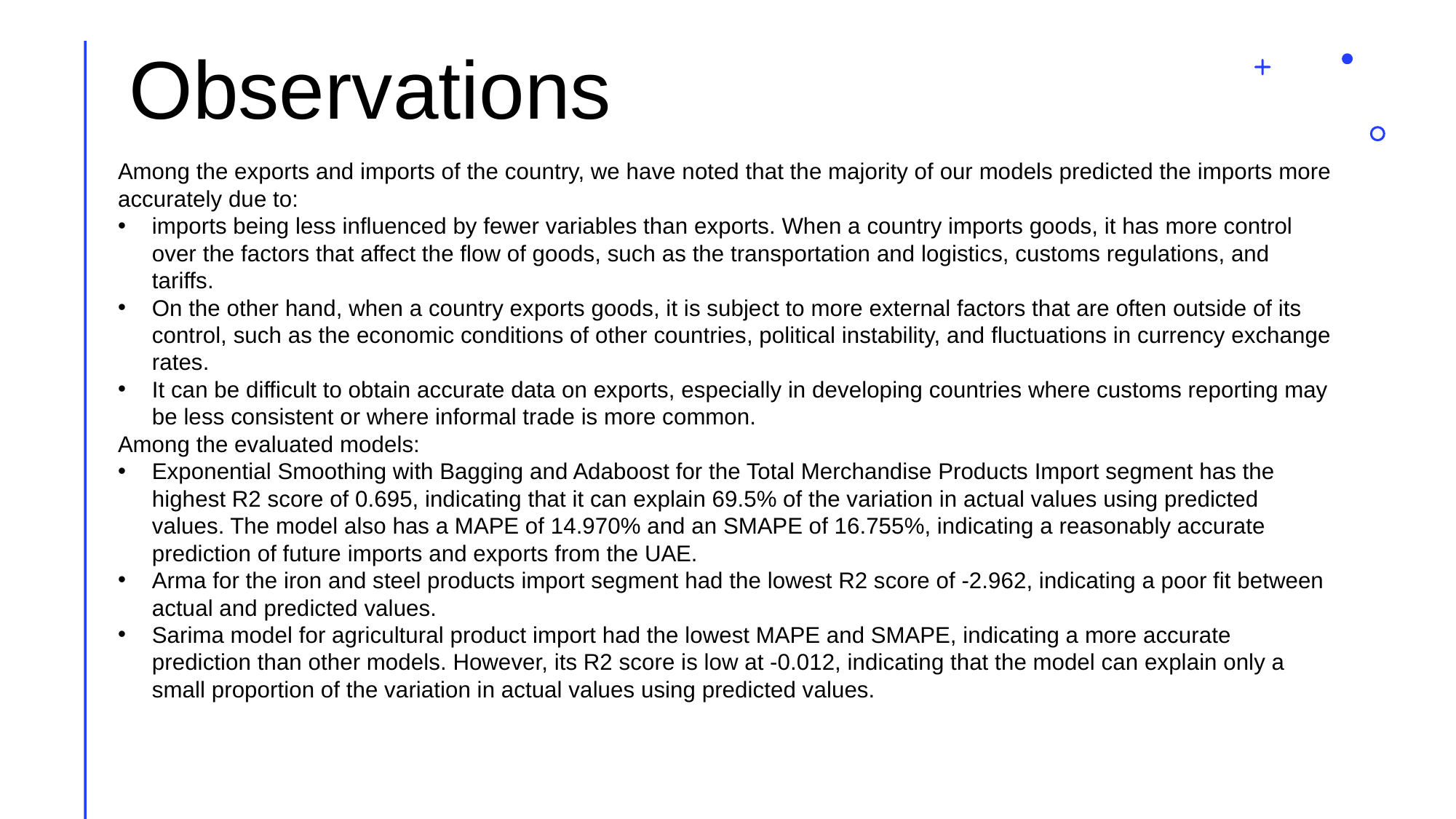

Observations
Among the exports and imports of the country, we have noted that the majority of our models predicted the imports more accurately due to:
imports being less influenced by fewer variables than exports. When a country imports goods, it has more control over the factors that affect the flow of goods, such as the transportation and logistics, customs regulations, and tariffs.
On the other hand, when a country exports goods, it is subject to more external factors that are often outside of its control, such as the economic conditions of other countries, political instability, and fluctuations in currency exchange rates.
It can be difficult to obtain accurate data on exports, especially in developing countries where customs reporting may be less consistent or where informal trade is more common.
Among the evaluated models:
Exponential Smoothing with Bagging and Adaboost for the Total Merchandise Products Import segment has the highest R2 score of 0.695, indicating that it can explain 69.5% of the variation in actual values using predicted values. The model also has a MAPE of 14.970% and an SMAPE of 16.755%, indicating a reasonably accurate prediction of future imports and exports from the UAE.
Arma for the iron and steel products import segment had the lowest R2 score of -2.962, indicating a poor fit between actual and predicted values.
Sarima model for agricultural product import had the lowest MAPE and SMAPE, indicating a more accurate prediction than other models. However, its R2 score is low at -0.012, indicating that the model can explain only a small proportion of the variation in actual values using predicted values.